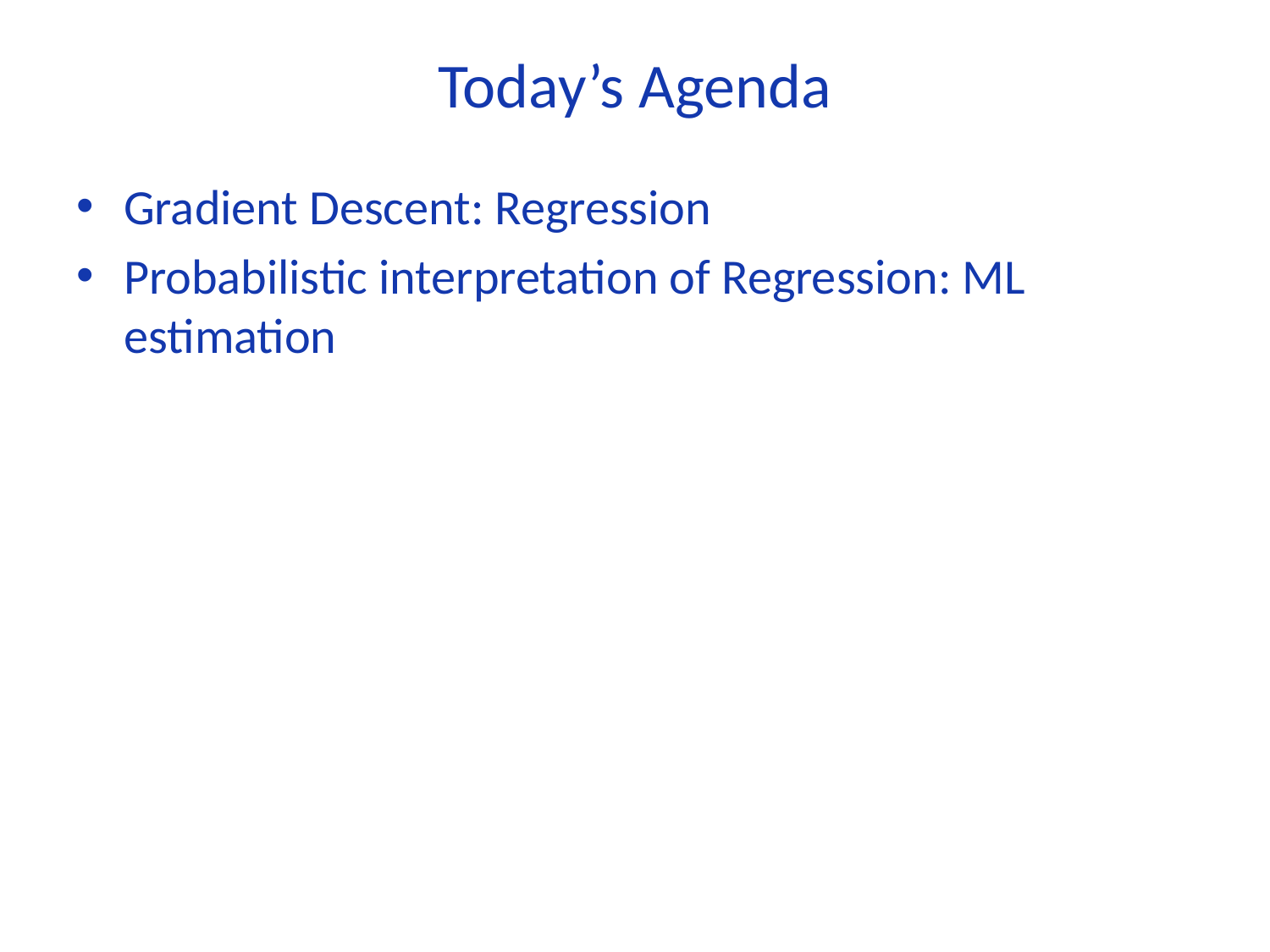

# Today’s Agenda
Gradient Descent: Regression
Probabilistic interpretation of Regression: ML estimation